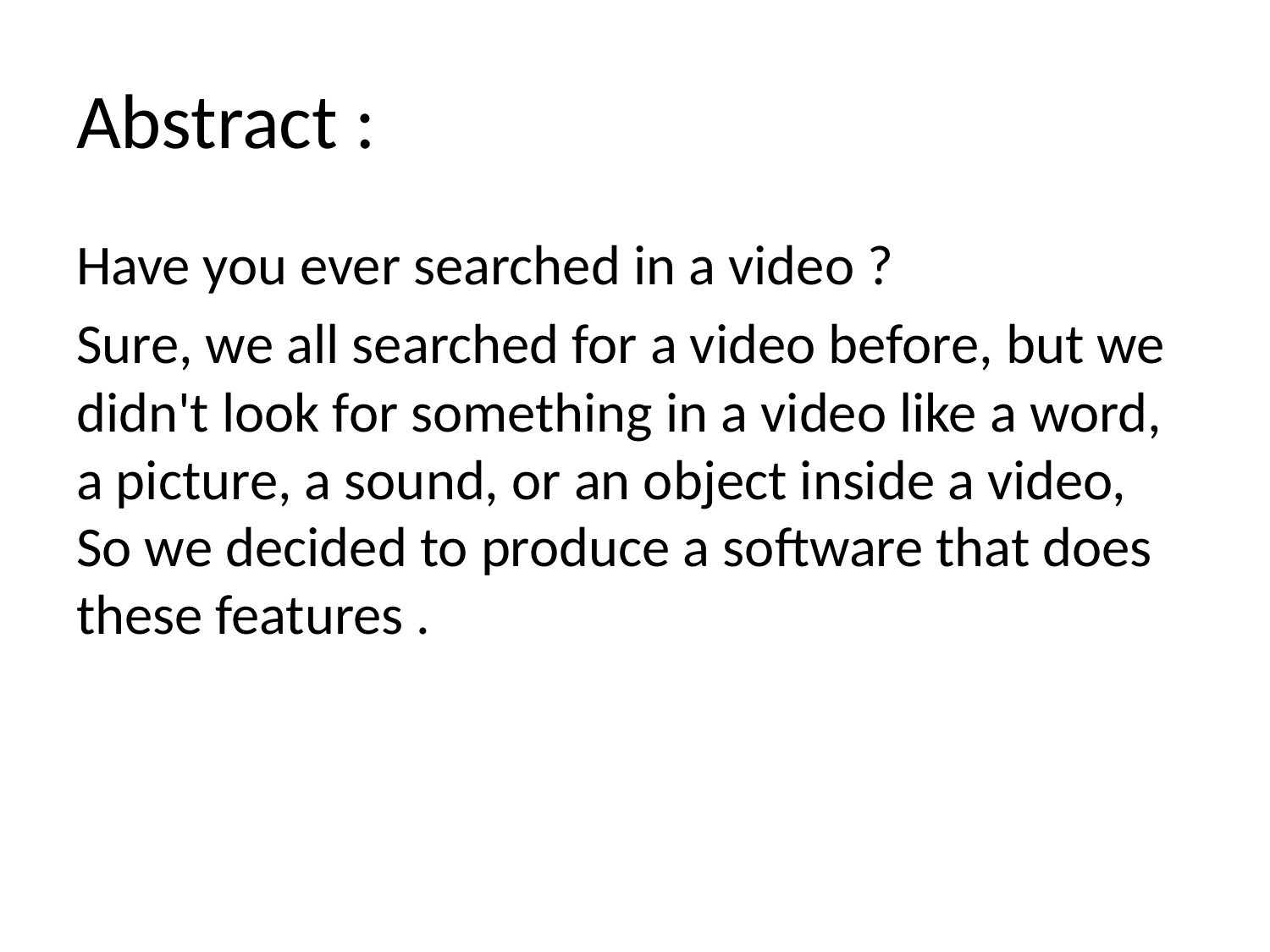

# Abstract :
Have you ever searched in a video ?
Sure, we all searched for a video before, but we didn't look for something in a video like a word, a picture, a sound, or an object inside a video, So we decided to produce a software that does these features .